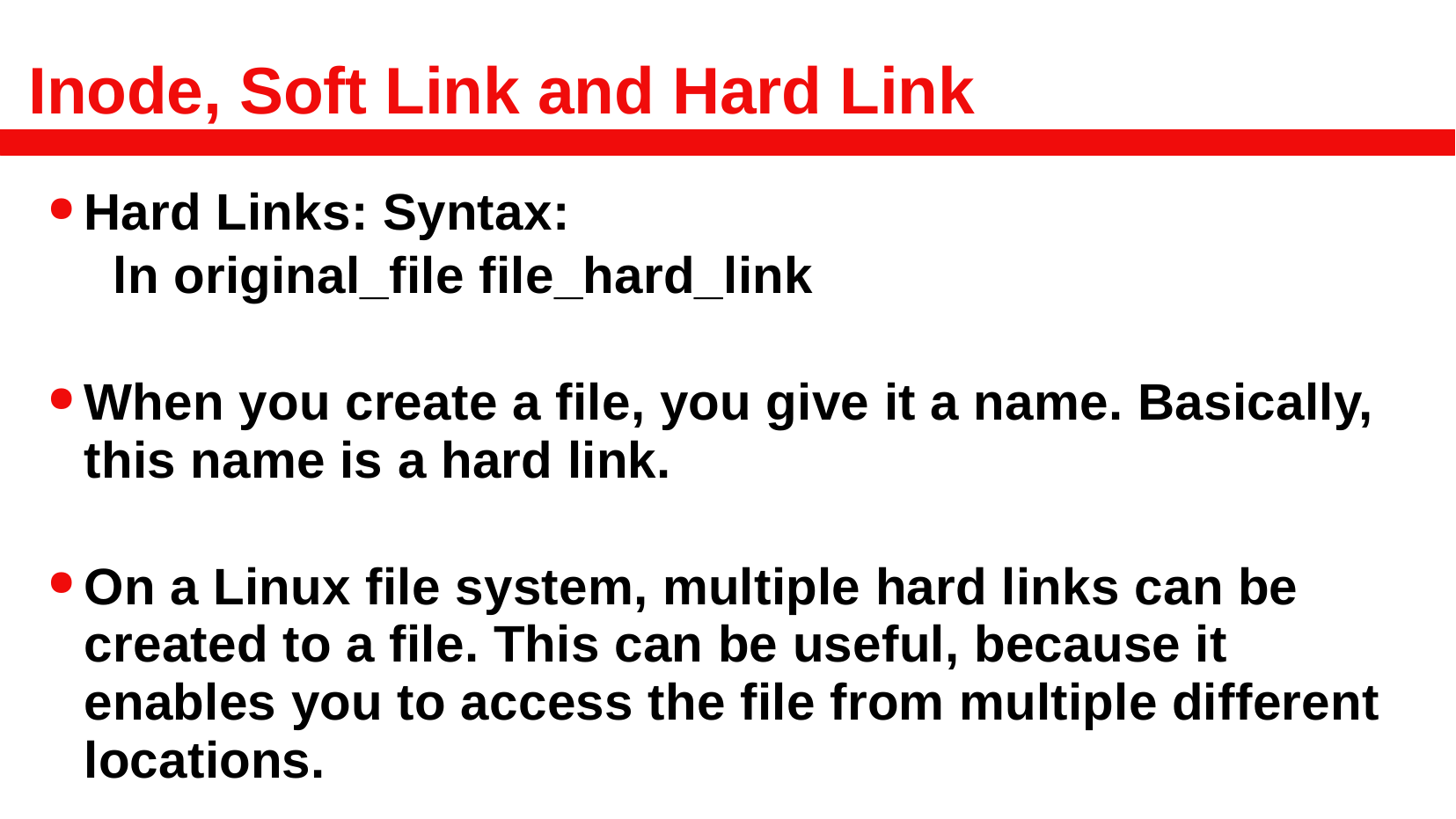

# Inode, Soft Link and Hard Link

Hard Links: Syntax:
ln original_file file_hard_link

When you create a file, you give it a name. Basically, this name is a hard link.

On a Linux file system, multiple hard links can be created to a file. This can be useful, because it enables you to access the file from multiple different locations.